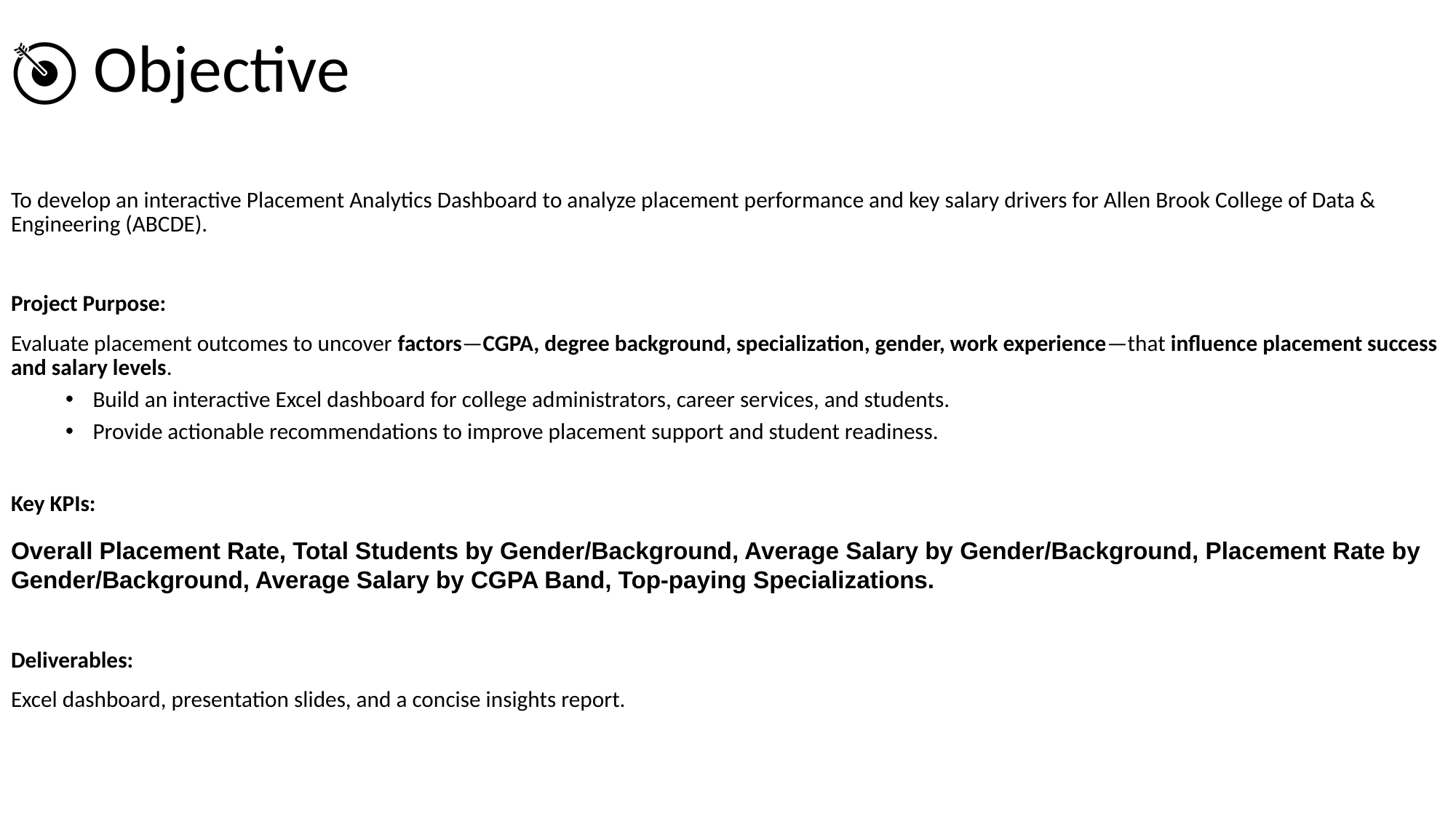

# 🎯 Objective
To develop an interactive Placement Analytics Dashboard to analyze placement performance and key salary drivers for Allen Brook College of Data & Engineering (ABCDE).

Project Purpose:
Evaluate placement outcomes to uncover factors—CGPA, degree background, specialization, gender, work experience—that influence placement success and salary levels.
Build an interactive Excel dashboard for college administrators, career services, and students.
Provide actionable recommendations to improve placement support and student readiness.

Key KPIs:

Overall Placement Rate, Total Students by Gender/Background, Average Salary by Gender/Background, Placement Rate by Gender/Background, Average Salary by CGPA Band, Top-paying Specializations.

Deliverables:
Excel dashboard, presentation slides, and a concise insights report.